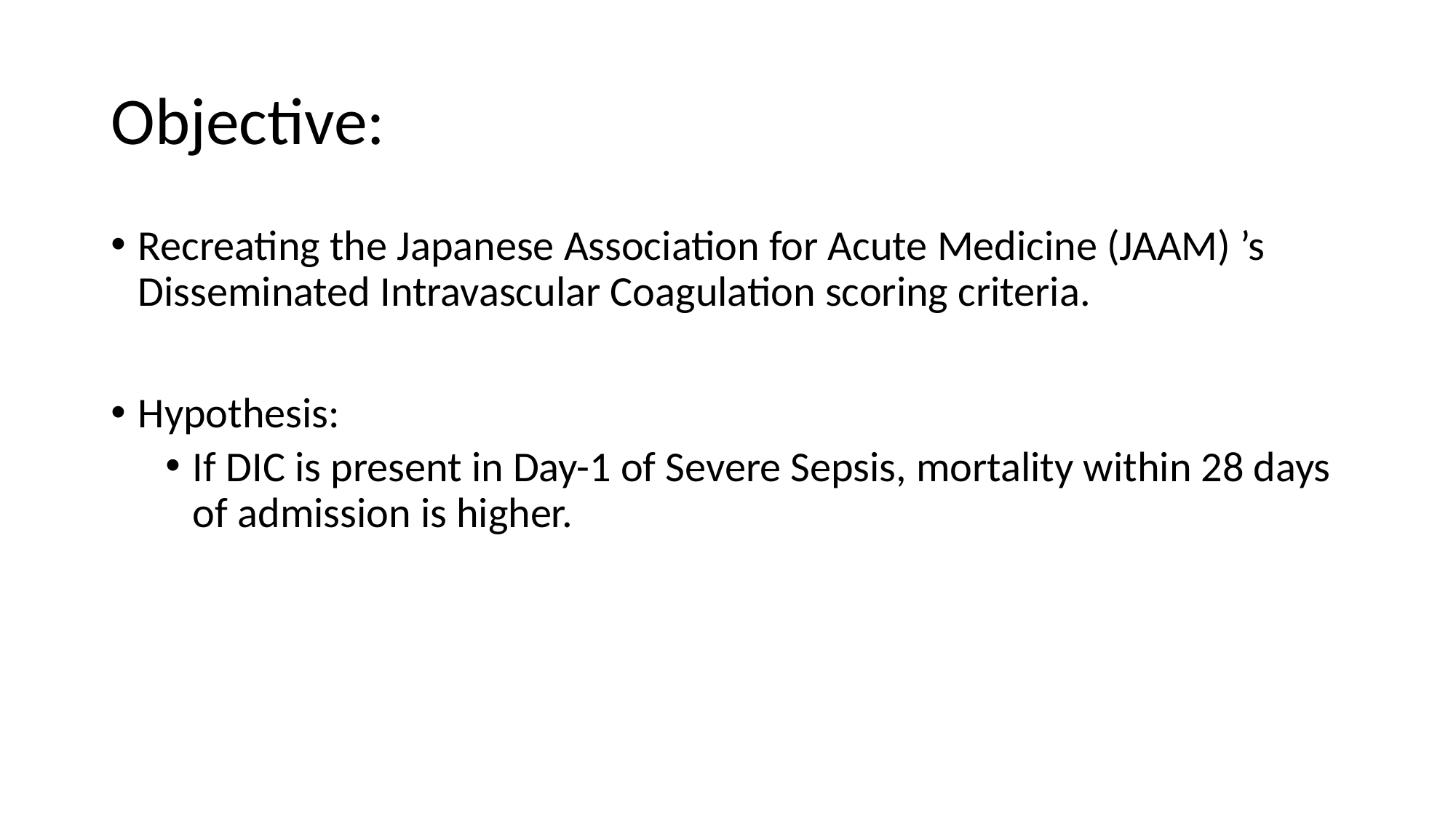

# Objective:
Recreating the Japanese Association for Acute Medicine (JAAM) ’s Disseminated Intravascular Coagulation scoring criteria.

Hypothesis:
If DIC is present in Day-1 of Severe Sepsis, mortality within 28 days of admission is higher.